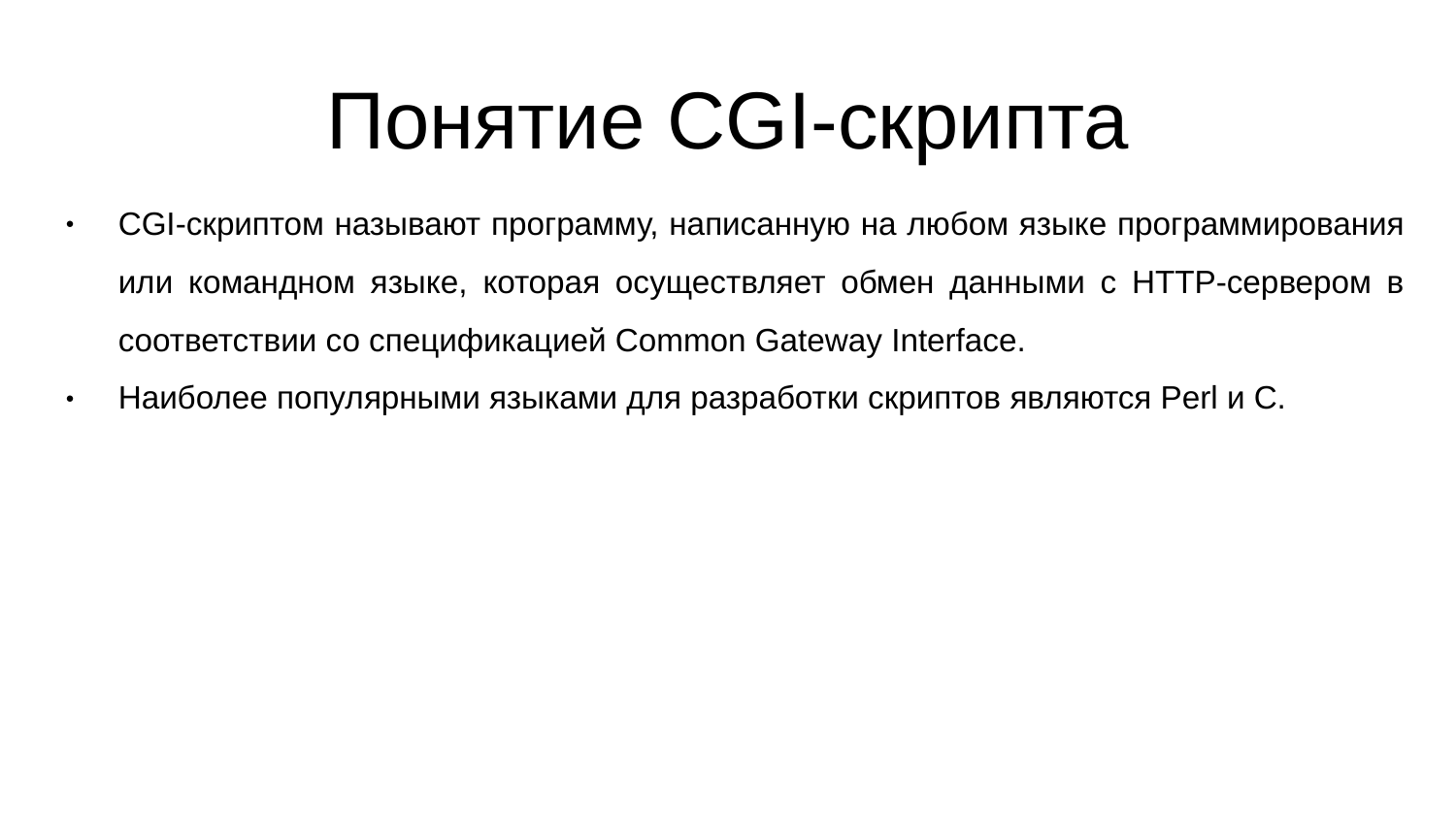

Понятие CGI-скрипта
CGI-скриптом называют программу, написанную на любом языке программирования или командном языке, которая осуществляет обмен данными с HTTP-сервером в соответствии со спецификацией Common Gateway Interface.
Наиболее популярными языками для разработки скриптов являются Perl и С.